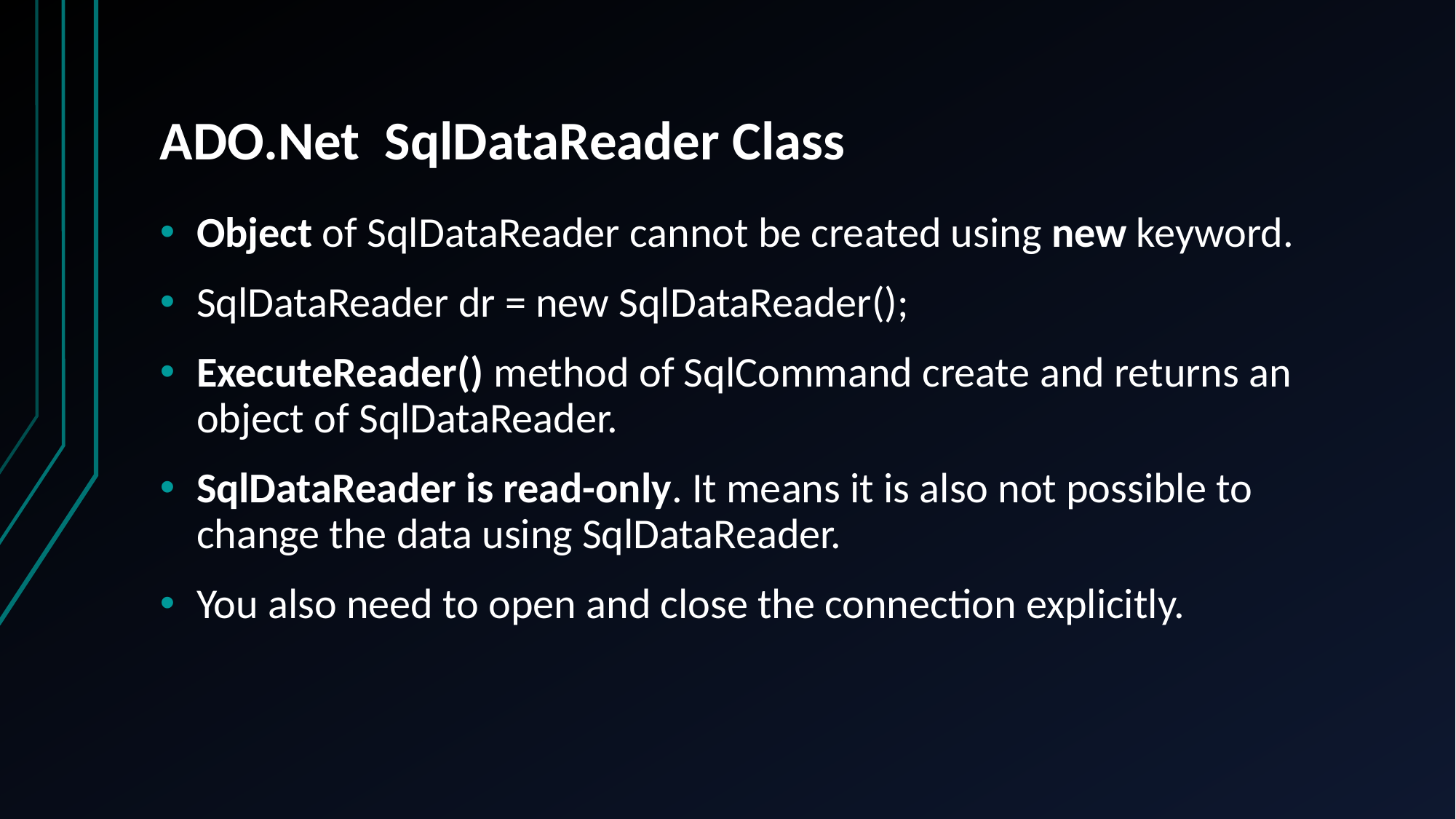

# ADO.Net  SqlDataReader Class
Object of SqlDataReader cannot be created using new keyword.
SqlDataReader dr = new SqlDataReader();
ExecuteReader() method of SqlCommand create and returns an object of SqlDataReader.
SqlDataReader is read-only. It means it is also not possible to change the data using SqlDataReader.
You also need to open and close the connection explicitly.